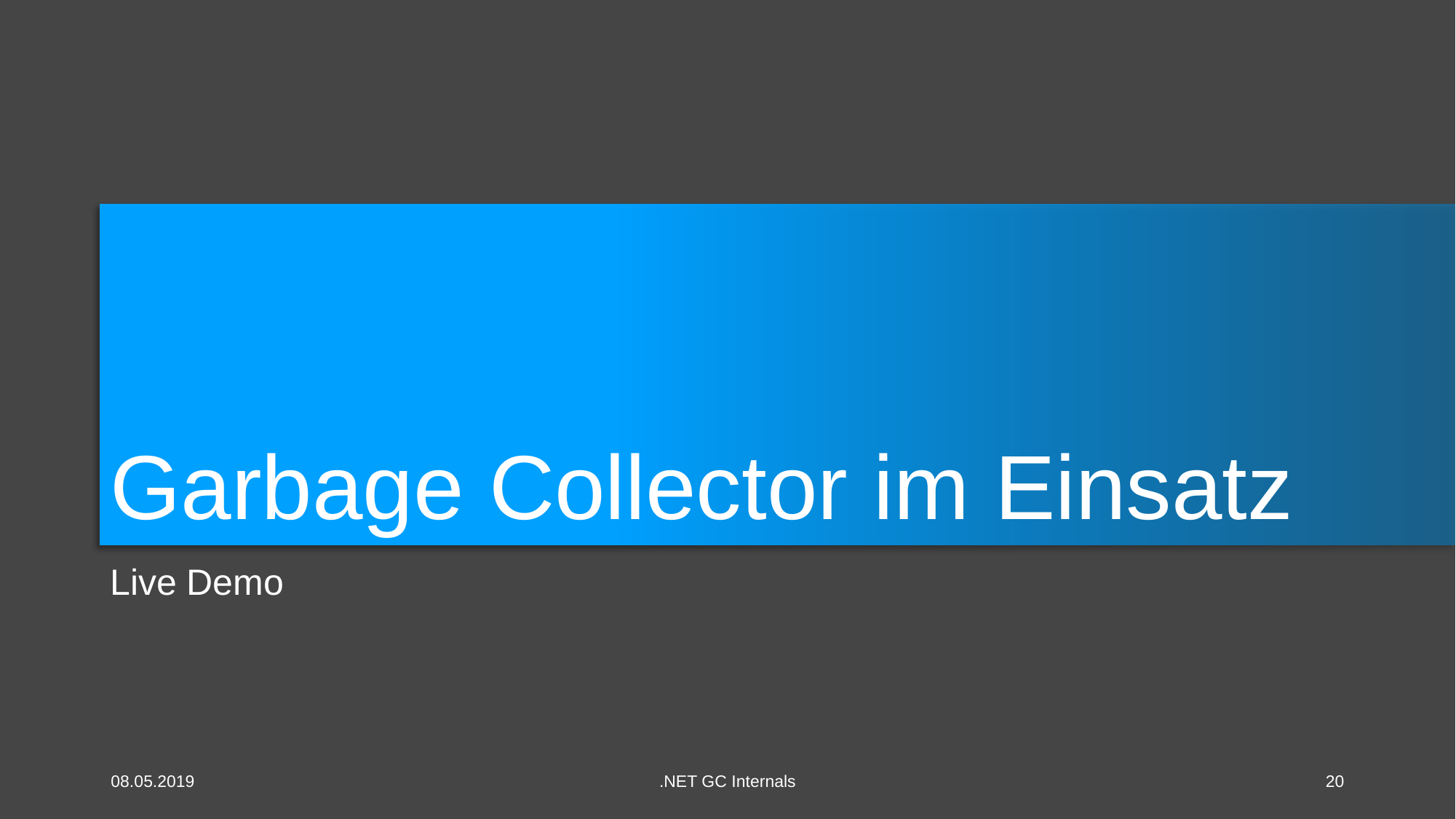

# Garbage Collector im Einsatz
Live Demo
08.05.2019
.NET GC Internals
20